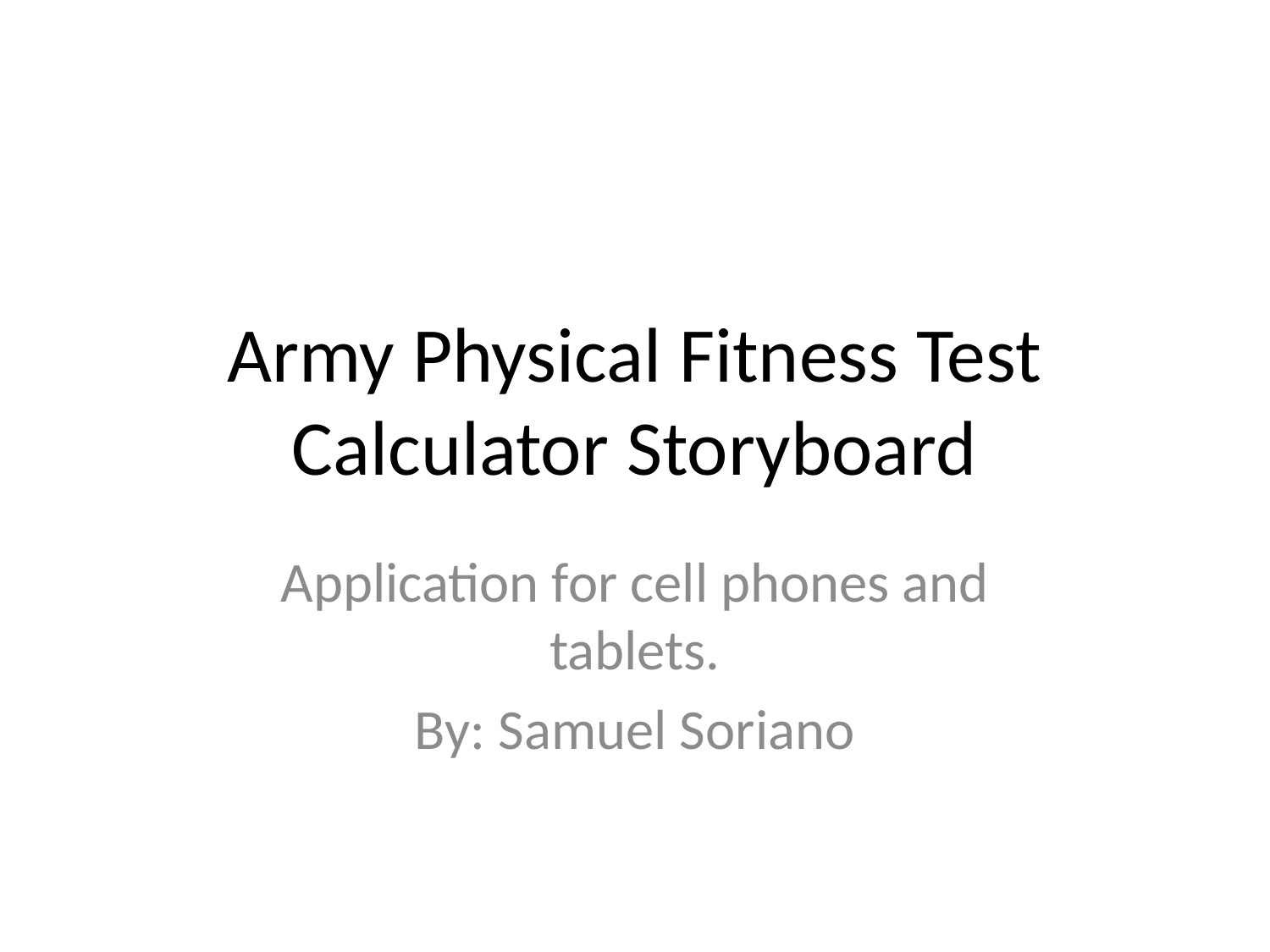

# Army Physical Fitness Test Calculator Storyboard
Application for cell phones and tablets.
By: Samuel Soriano